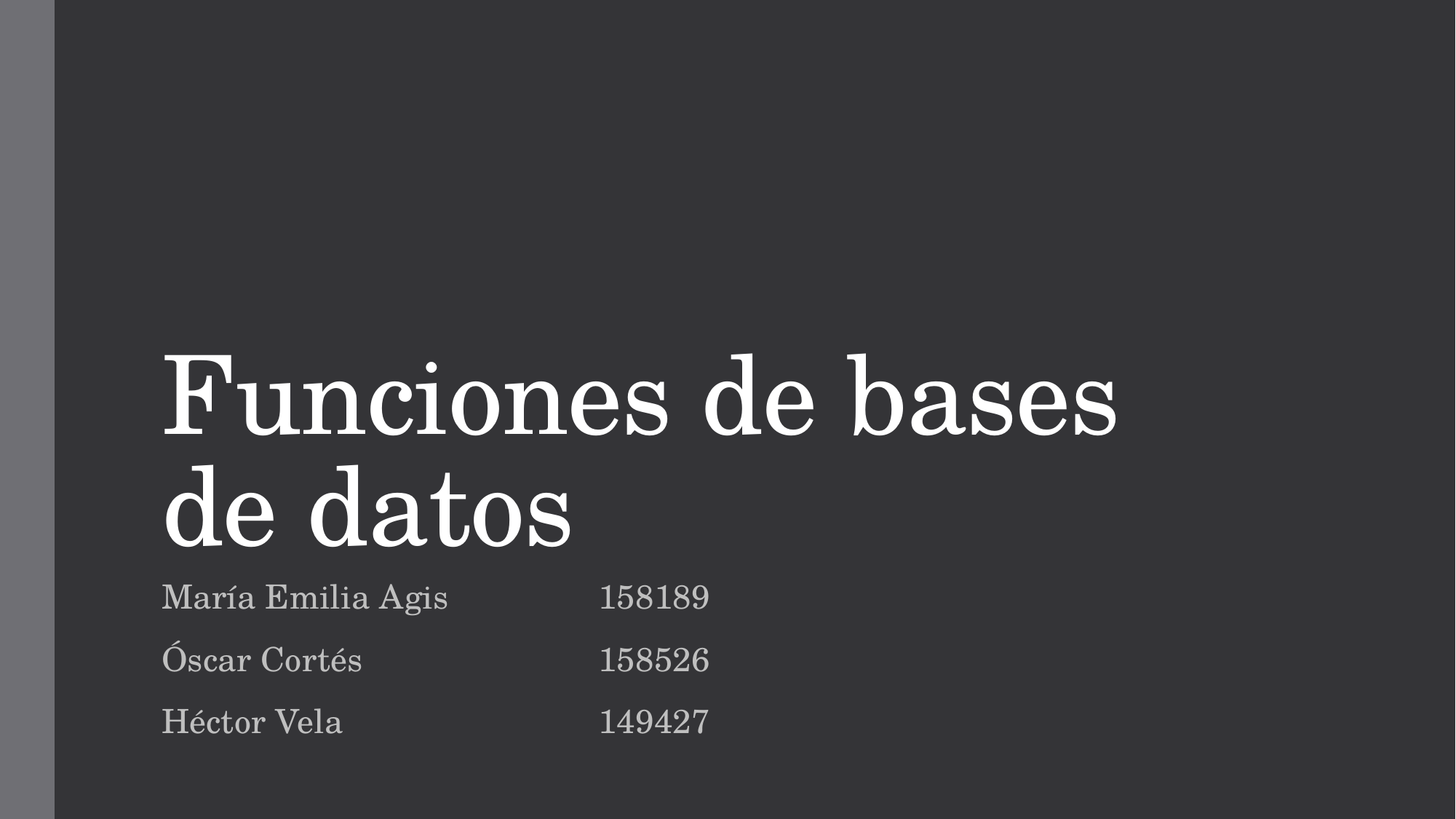

# Funciones de bases de datos
María Emilia Agis 		158189
Óscar Cortés			158526
Héctor Vela 			149427